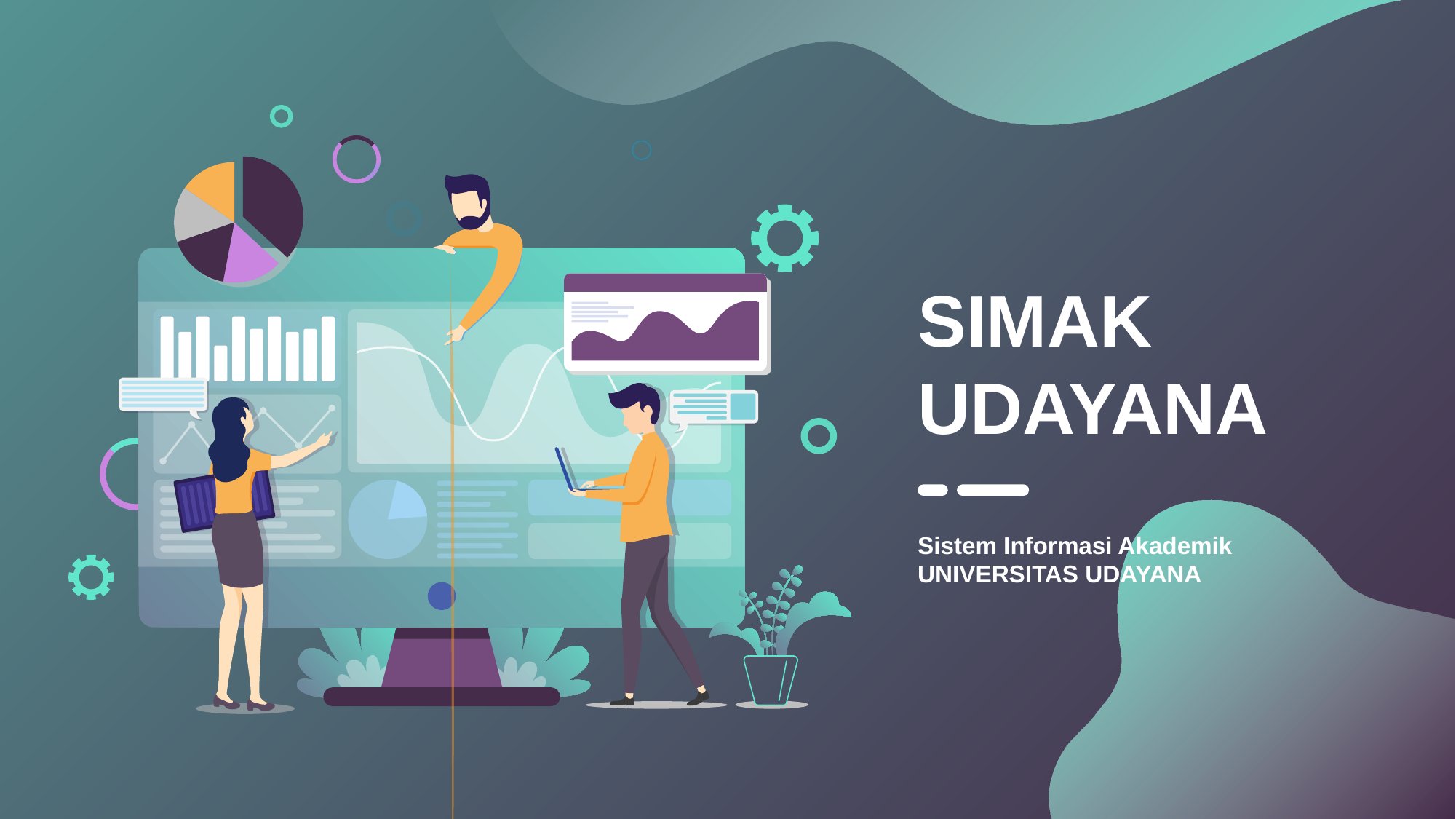

SIMAK
UDAYANA

Sistem Informasi Akademik
UNIVERSITAS UDAYANA